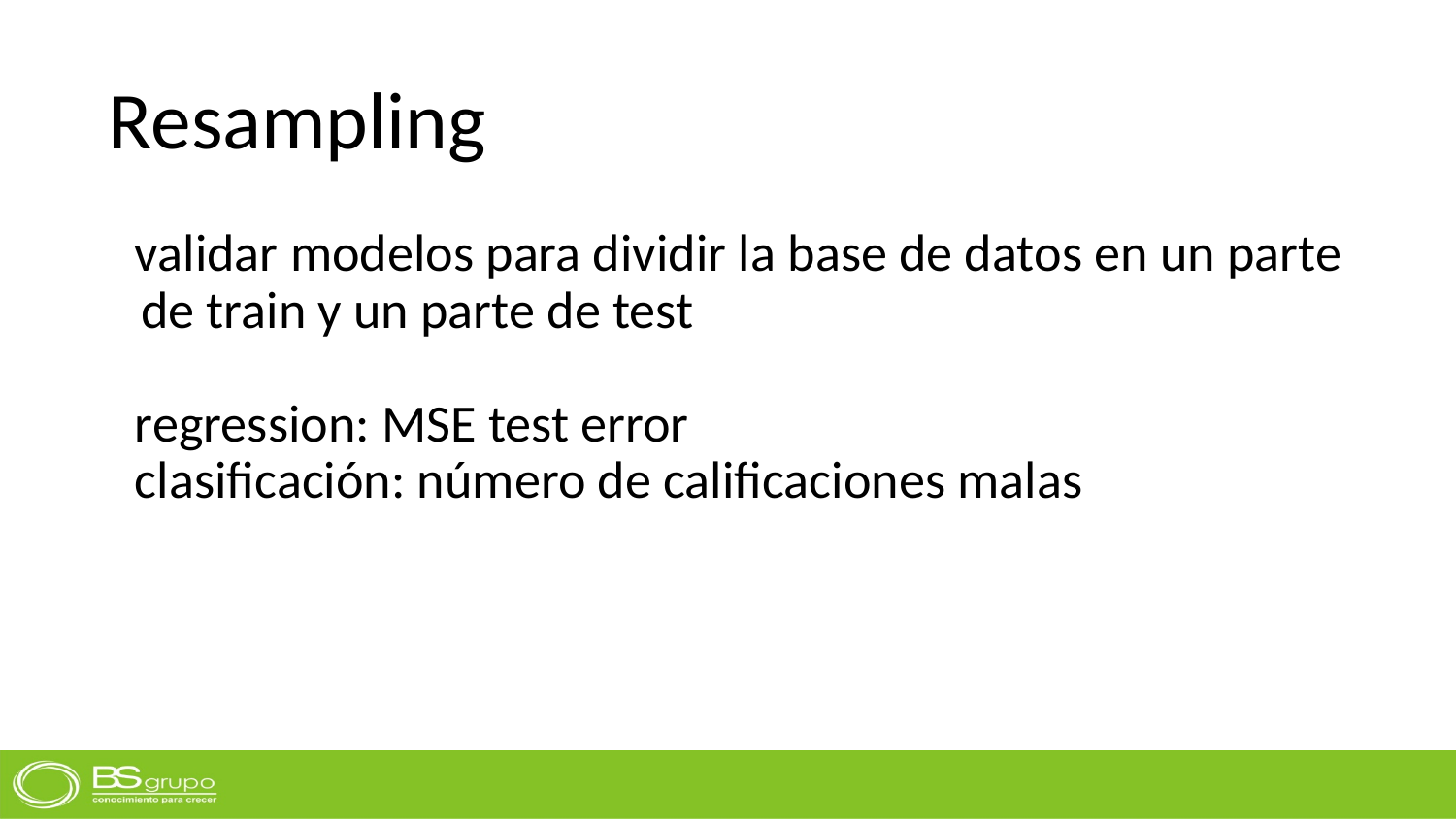

# Resampling
validar modelos para dividir la base de datos en un parte de train y un parte de test

regression: MSE test error
clasificación: número de calificaciones malas